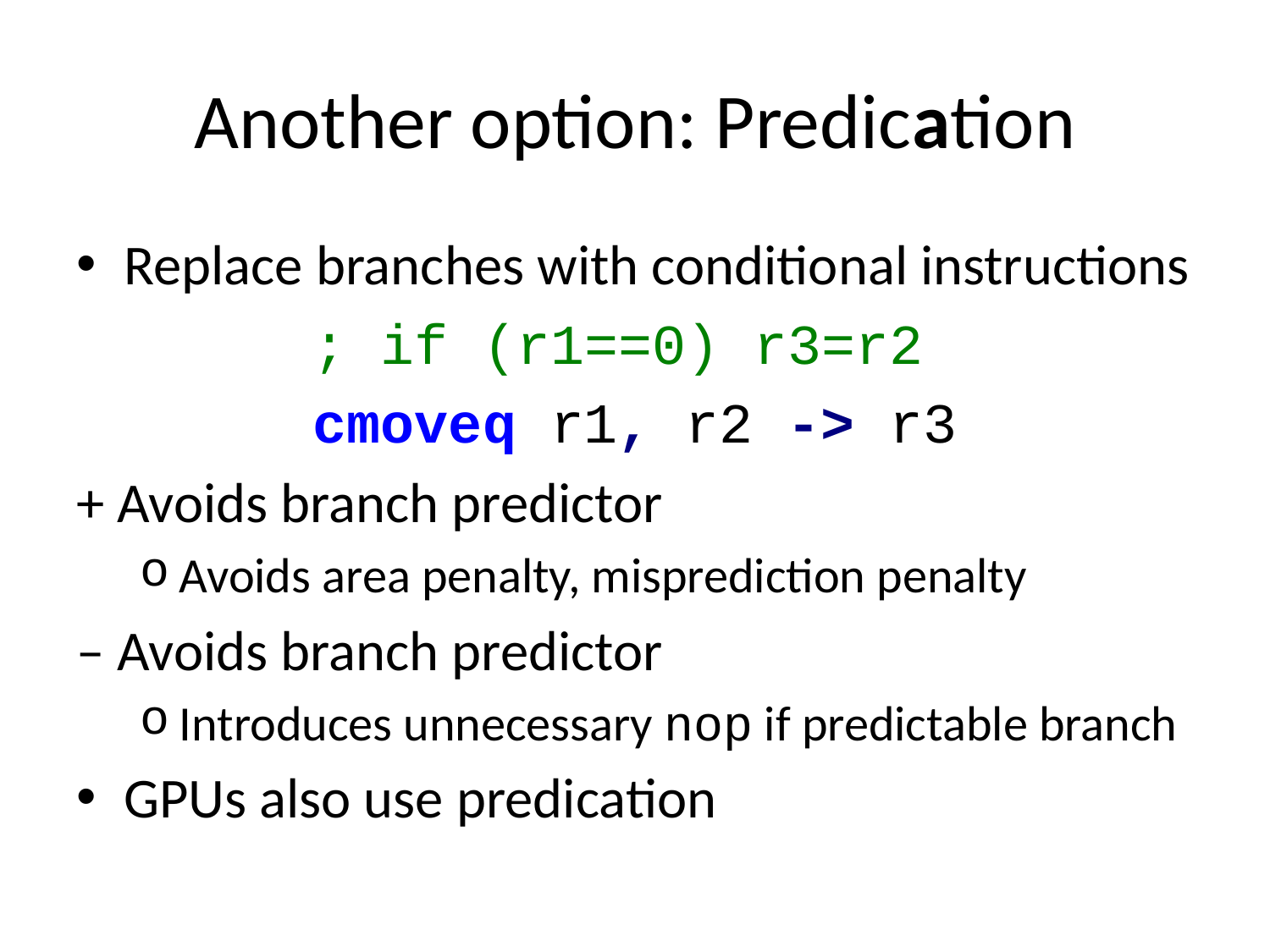

# Another option: Predication
Replace branches with conditional instructions
; if (r1==0) r3=r2
cmoveq r1, r2 -> r3
+ Avoids branch predictor
Avoids area penalty, misprediction penalty
– Avoids branch predictor
Introduces unnecessary nop if predictable branch
GPUs also use predication